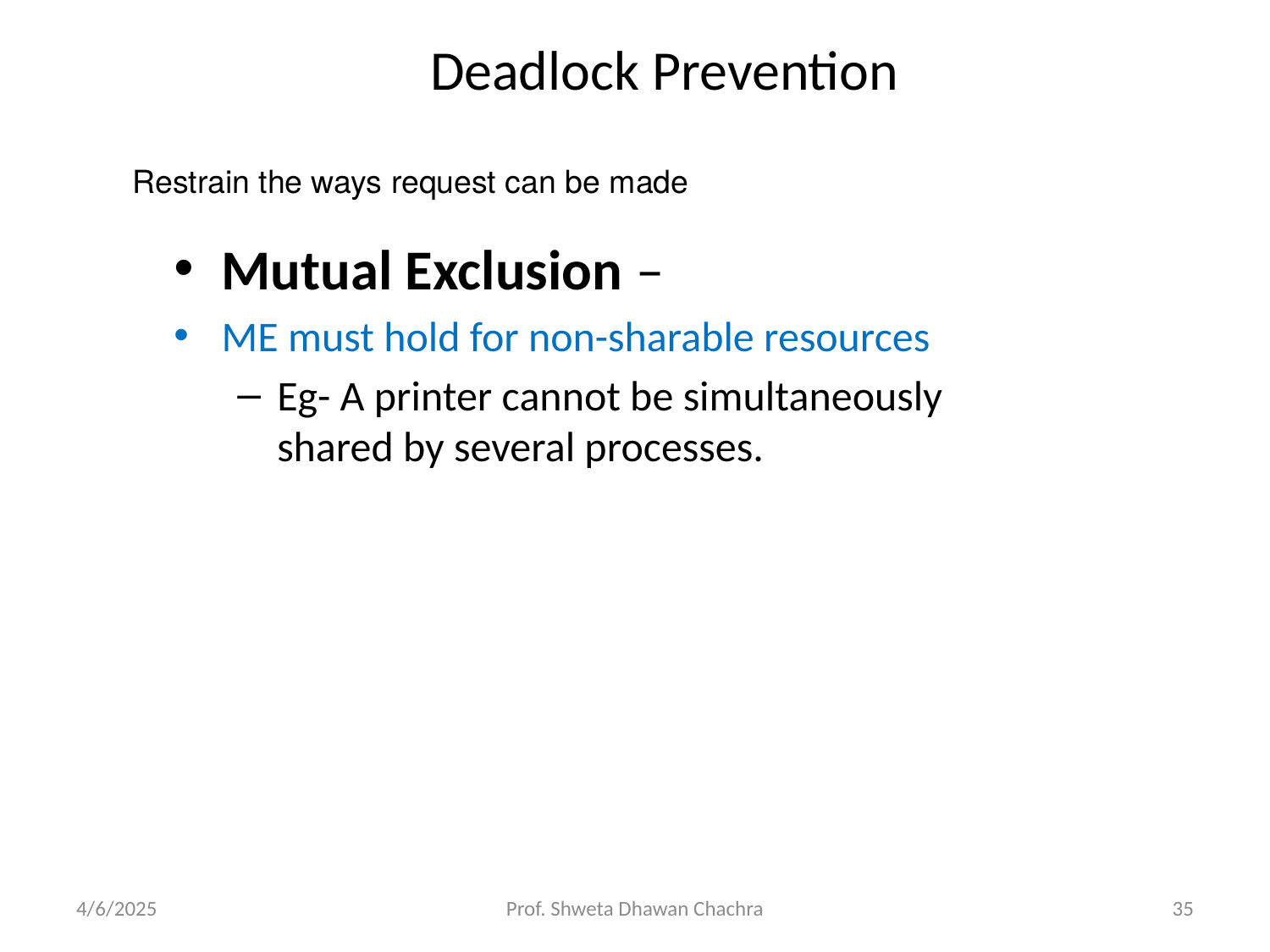

# Deadlock Prevention
Restrain the ways request can be made
Mutual Exclusion –
ME must hold for non-sharable resources
Eg- A printer cannot be simultaneously shared by several processes.
4/6/2025
Prof. Shweta Dhawan Chachra
35